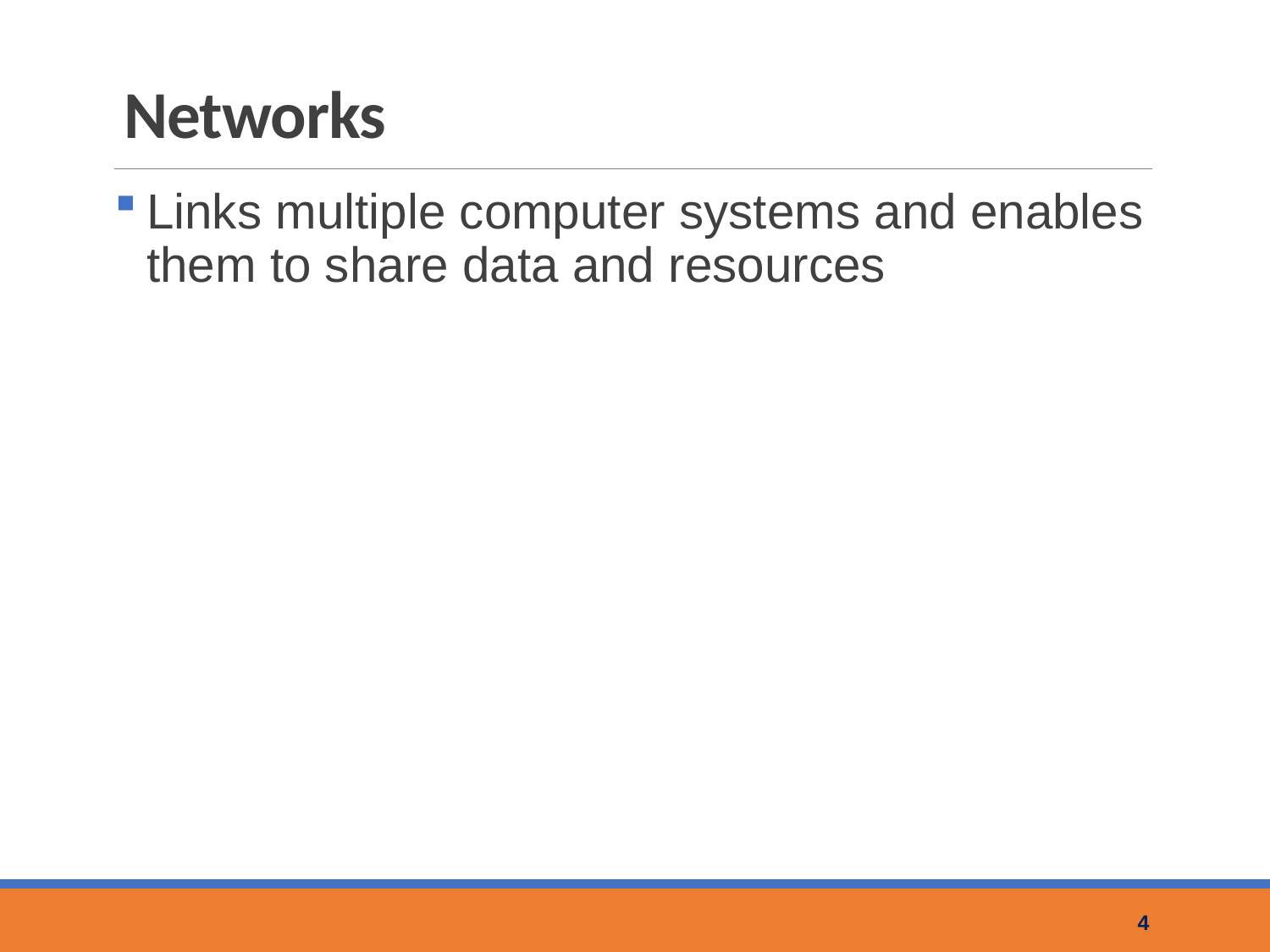

# Networks
Links multiple computer systems and enables them to share data and resources
4